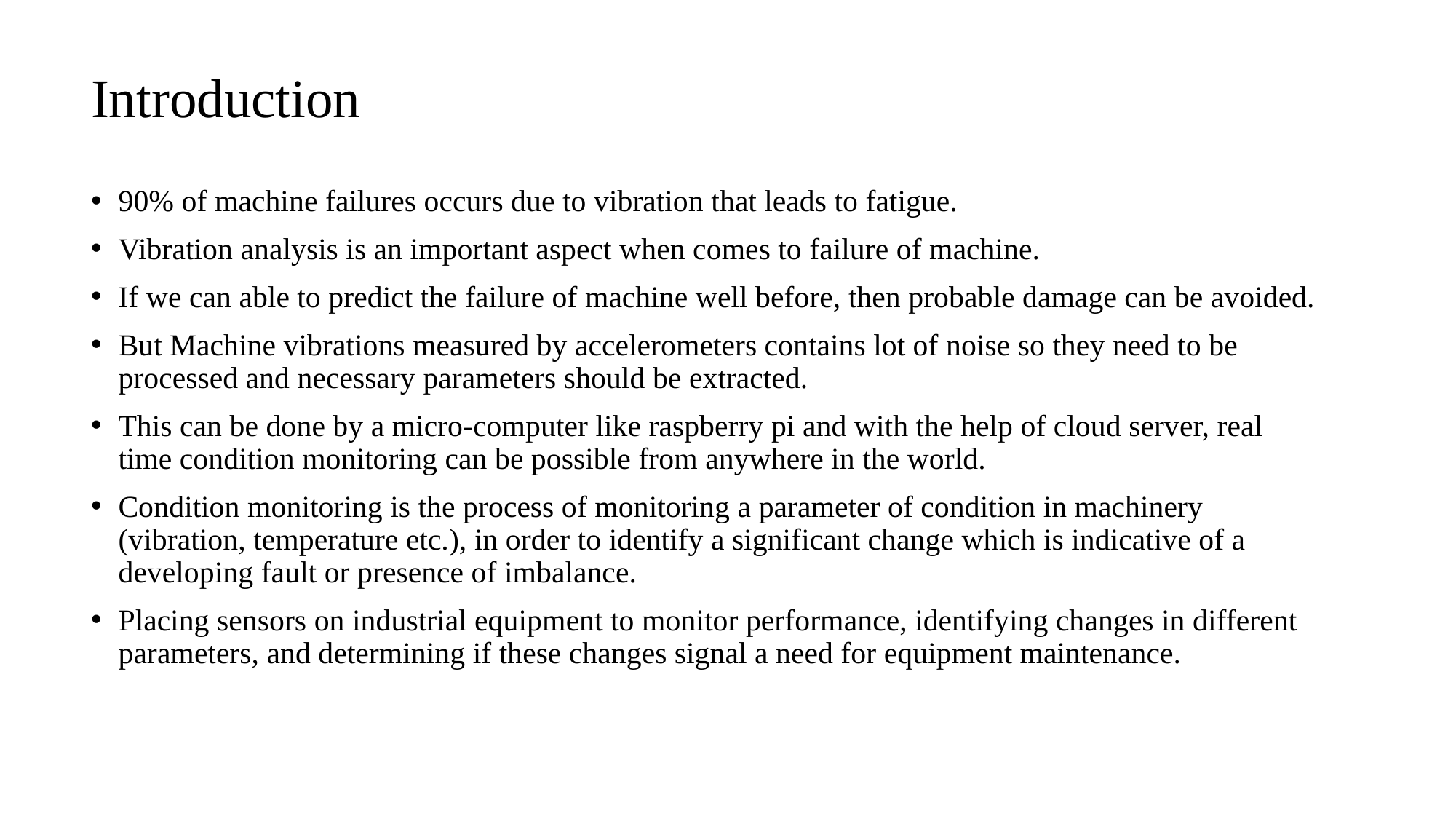

# Introduction
90% of machine failures occurs due to vibration that leads to fatigue.
Vibration analysis is an important aspect when comes to failure of machine.
If we can able to predict the failure of machine well before, then probable damage can be avoided.
But Machine vibrations measured by accelerometers contains lot of noise so they need to be processed and necessary parameters should be extracted.
This can be done by a micro-computer like raspberry pi and with the help of cloud server, real time condition monitoring can be possible from anywhere in the world.
Condition monitoring is the process of monitoring a parameter of condition in machinery (vibration, temperature etc.), in order to identify a significant change which is indicative of a developing fault or presence of imbalance.
Placing sensors on industrial equipment to monitor performance, identifying changes in different parameters, and determining if these changes signal a need for equipment maintenance.